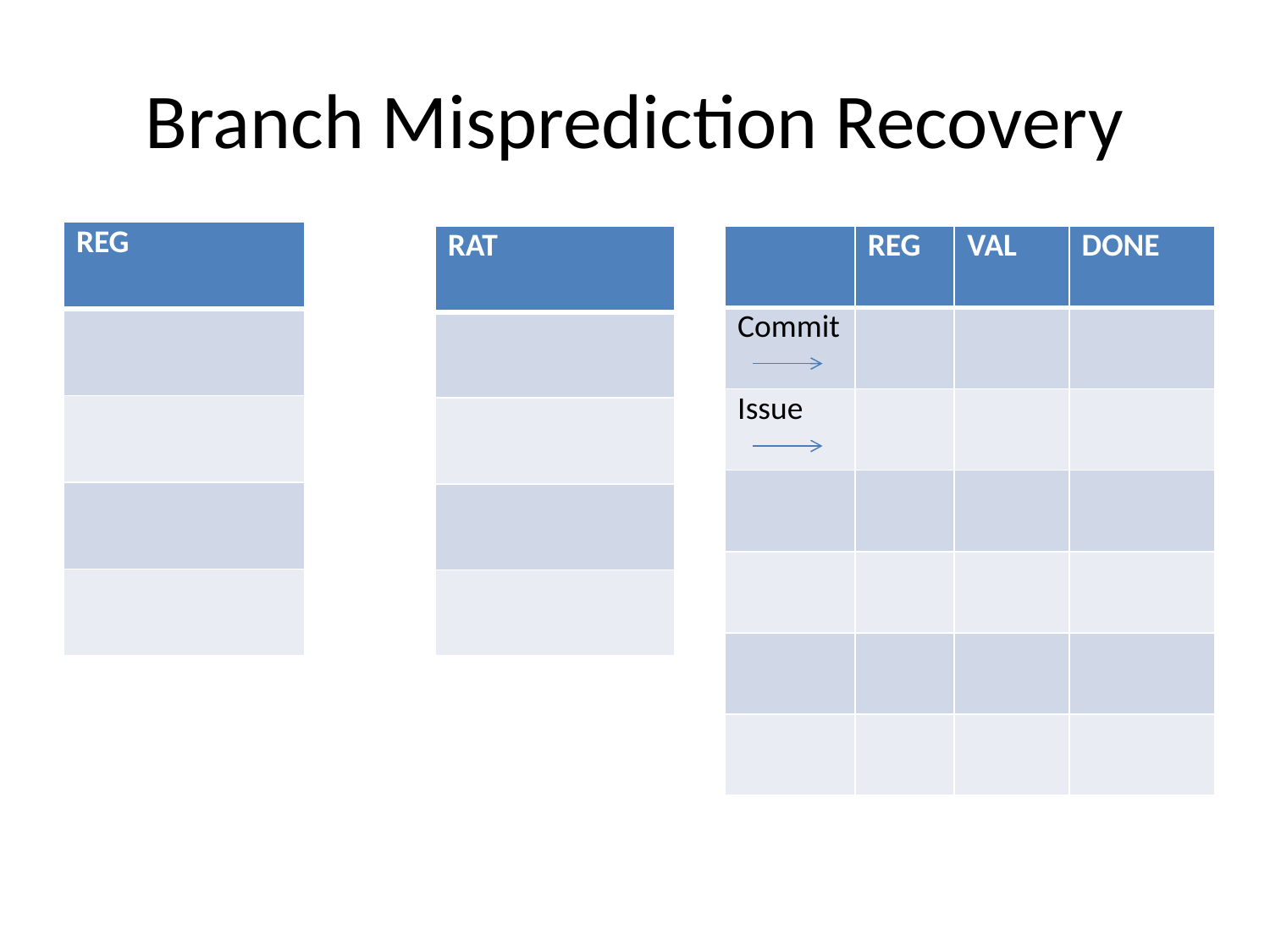

# Branch Misprediction Recovery
| REG |
| --- |
|  |
|  |
|  |
|  |
| RAT |
| --- |
|  |
|  |
|  |
|  |
|  | REG | VAL | DONE |
| --- | --- | --- | --- |
| Commit |  |  |  |
| Issue |  |  |  |
|  |  |  |  |
|  |  |  |  |
|  |  |  |  |
|  |  |  |  |